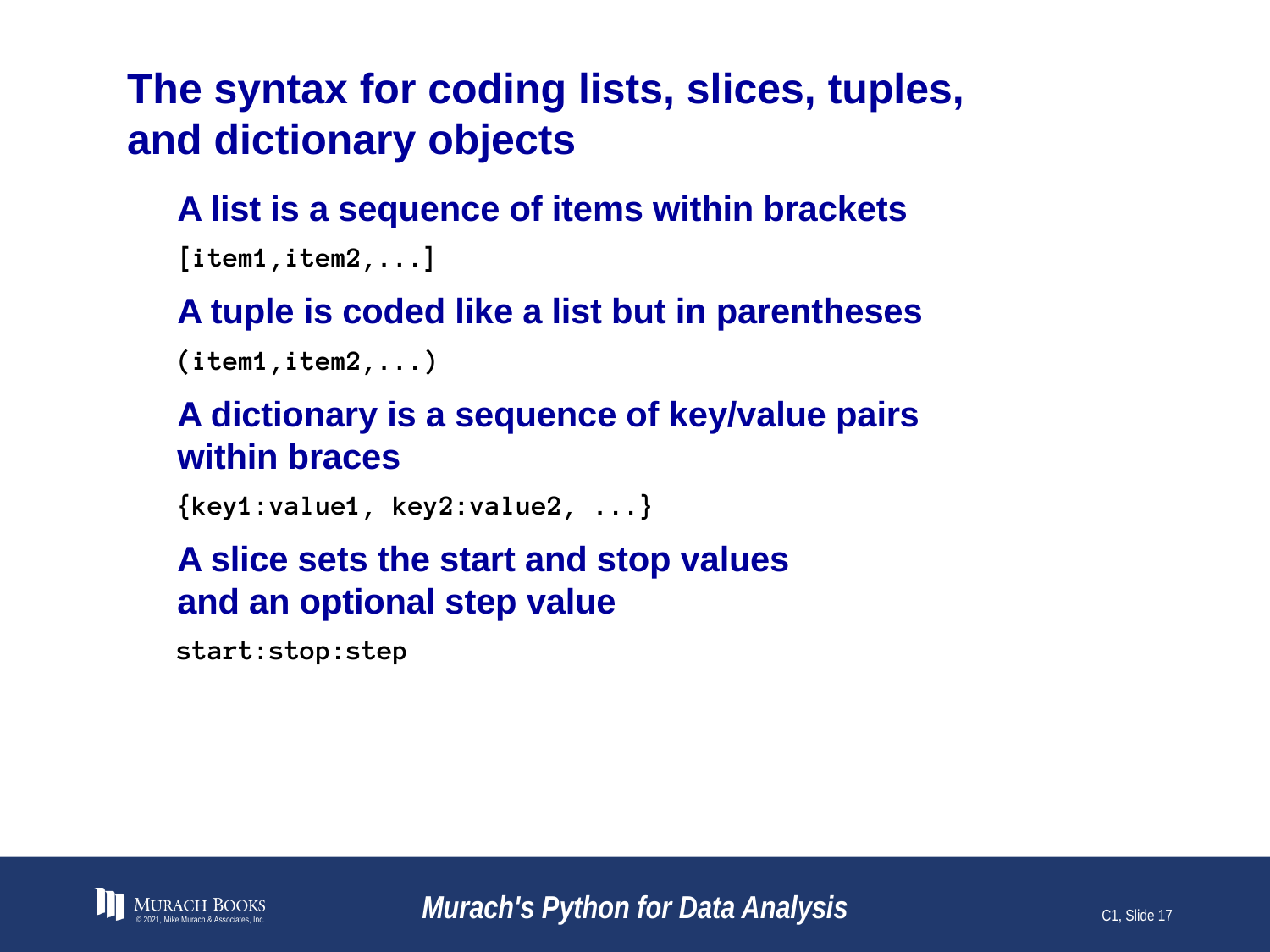

# The syntax for coding lists, slices, tuples, and dictionary objects
A list is a sequence of items within brackets
[item1,item2,...]
A tuple is coded like a list but in parentheses
(item1,item2,...)
A dictionary is a sequence of key/value pairs
within braces
{key1:value1, key2:value2, ...}
A slice sets the start and stop values
and an optional step value
start:stop:step

© 2021, Mike Murach & Associates, Inc.
Murach's Python for Data Analysis

C1, Slide 17